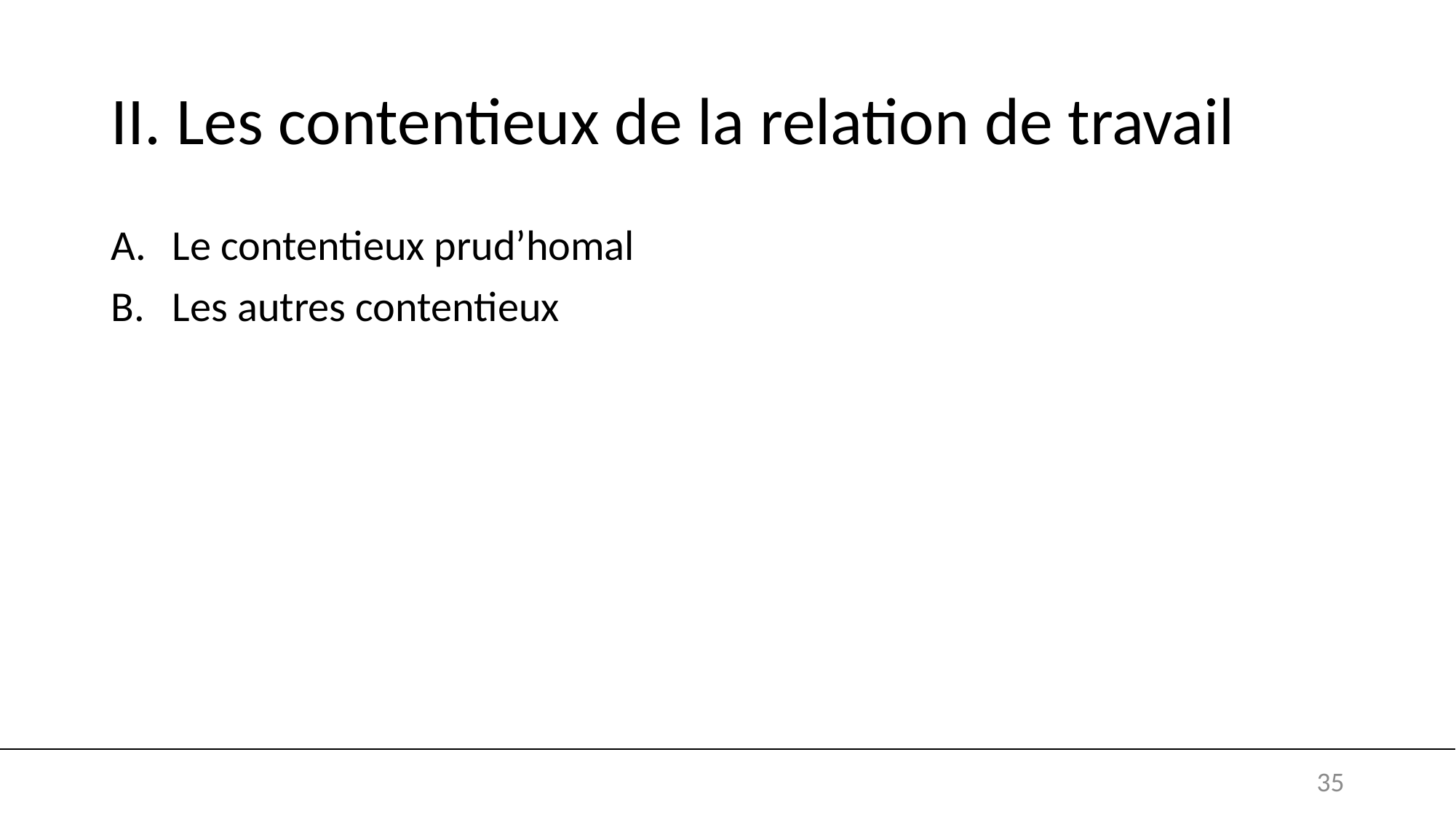

# II. Les contentieux de la relation de travail
Le contentieux prud’homal
Les autres contentieux
35